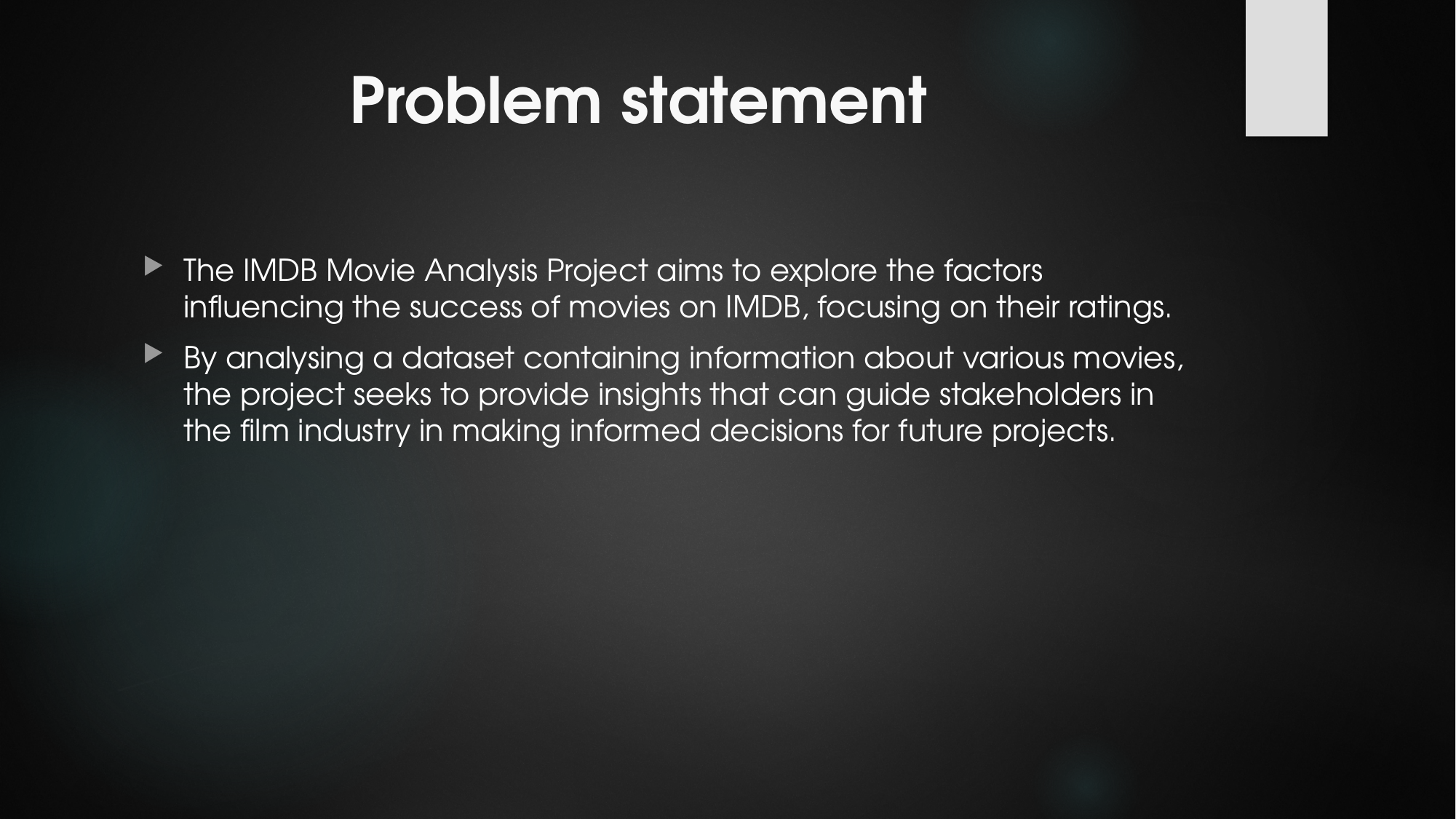

# Problem statement
The IMDB Movie Analysis Project aims to explore the factors influencing the success of movies on IMDB, focusing on their ratings.
By analysing a dataset containing information about various movies, the project seeks to provide insights that can guide stakeholders in the film industry in making informed decisions for future projects.